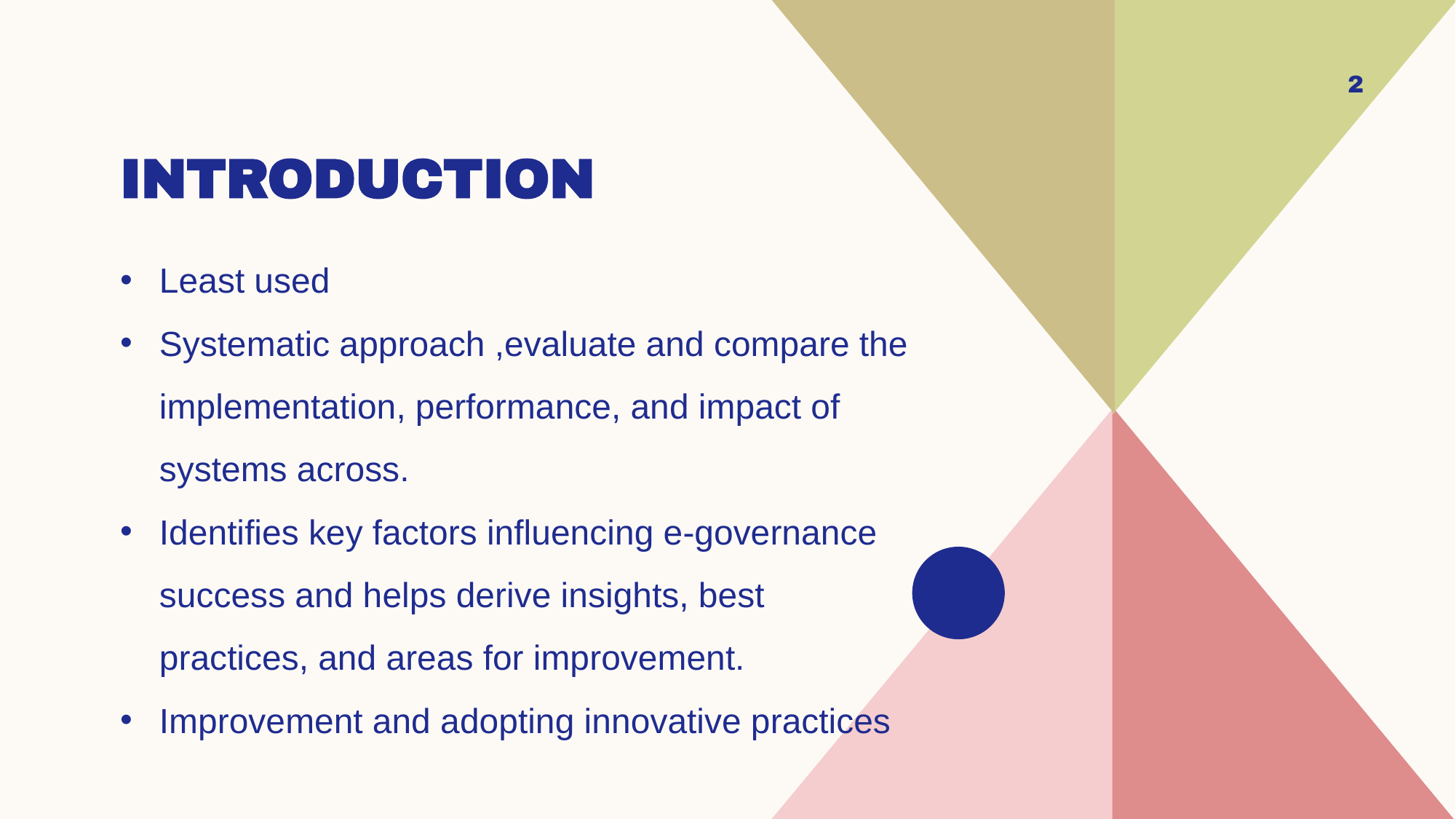

2
# Introduction
Least used
Systematic approach ,evaluate and compare the implementation, performance, and impact of systems across.
Identifies key factors influencing e-governance success and helps derive insights, best practices, and areas for improvement.
Improvement and adopting innovative practices